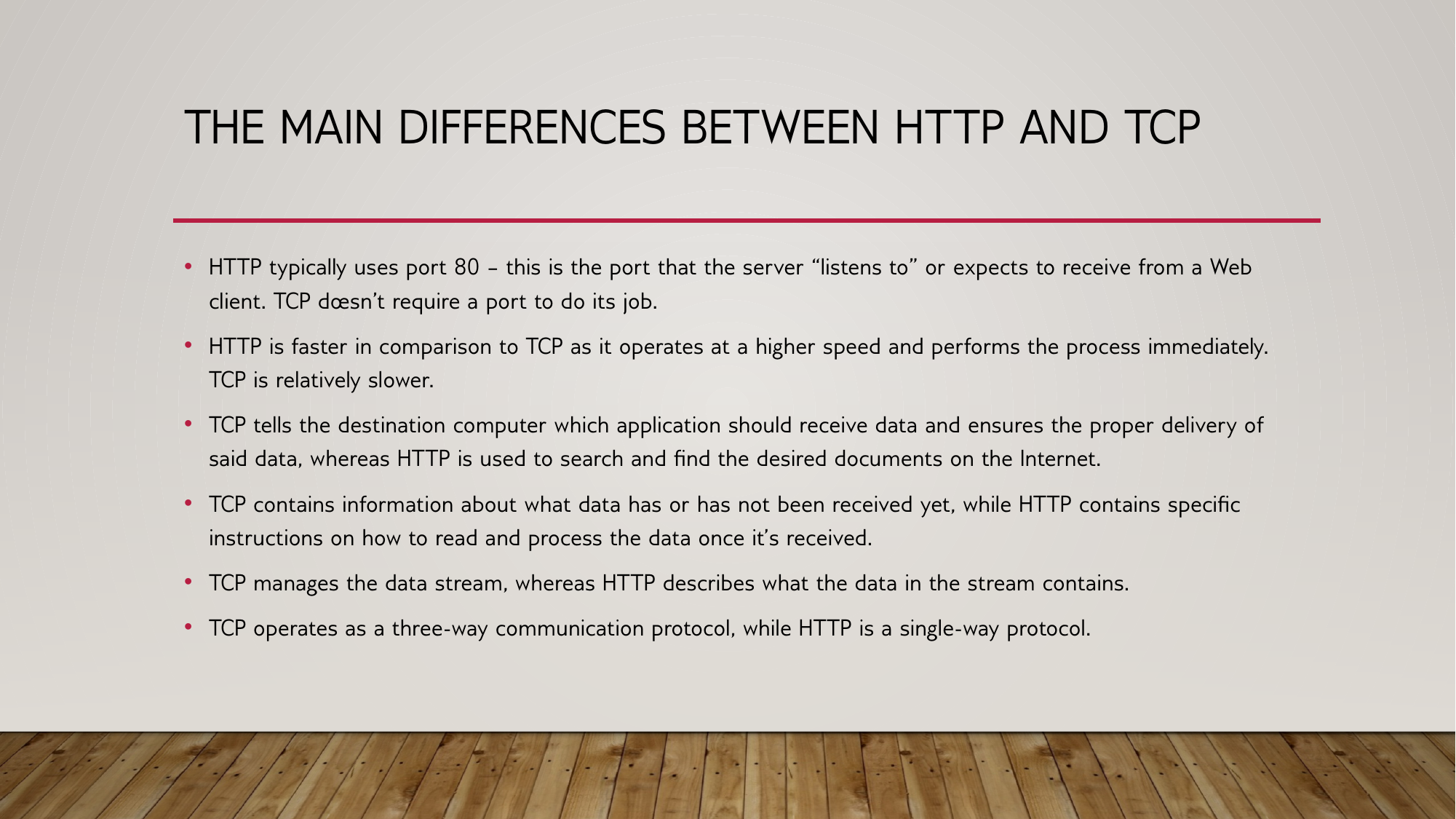

# The Main Differences Between HTTP and TCP
HTTP typically uses port 80 – this is the port that the server “listens to” or expects to receive from a Web client. TCP doesn’t require a port to do its job.
HTTP is faster in comparison to TCP as it operates at a higher speed and performs the process immediately. TCP is relatively slower.
TCP tells the destination computer which application should receive data and ensures the proper delivery of said data, whereas HTTP is used to search and find the desired documents on the Internet.
TCP contains information about what data has or has not been received yet, while HTTP contains specific instructions on how to read and process the data once it’s received.
TCP manages the data stream, whereas HTTP describes what the data in the stream contains.
TCP operates as a three-way communication protocol, while HTTP is a single-way protocol.